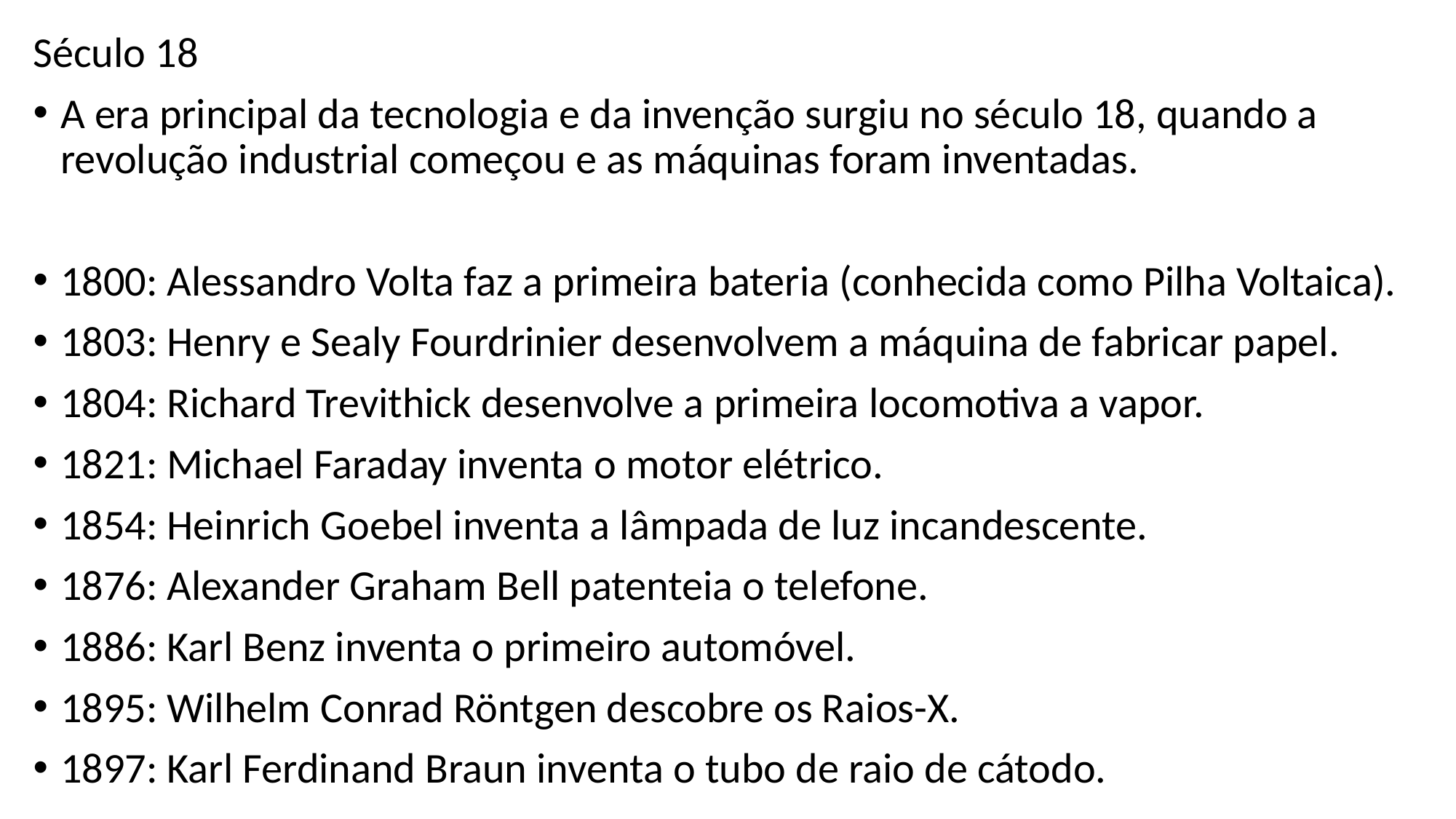

Século 18
A era principal da tecnologia e da invenção surgiu no século 18, quando a revolução industrial começou e as máquinas foram inventadas.

1800: Alessandro Volta faz a primeira bateria (conhecida como Pilha Voltaica).
1803: Henry e Sealy Fourdrinier desenvolvem a máquina de fabricar papel.
1804: Richard Trevithick desenvolve a primeira locomotiva a vapor.
1821: Michael Faraday inventa o motor elétrico.
1854: Heinrich Goebel inventa a lâmpada de luz incandescente.
1876: Alexander Graham Bell patenteia o telefone.
1886: Karl Benz inventa o primeiro automóvel.
1895: Wilhelm Conrad Röntgen descobre os Raios-X.
1897: Karl Ferdinand Braun inventa o tubo de raio de cátodo.